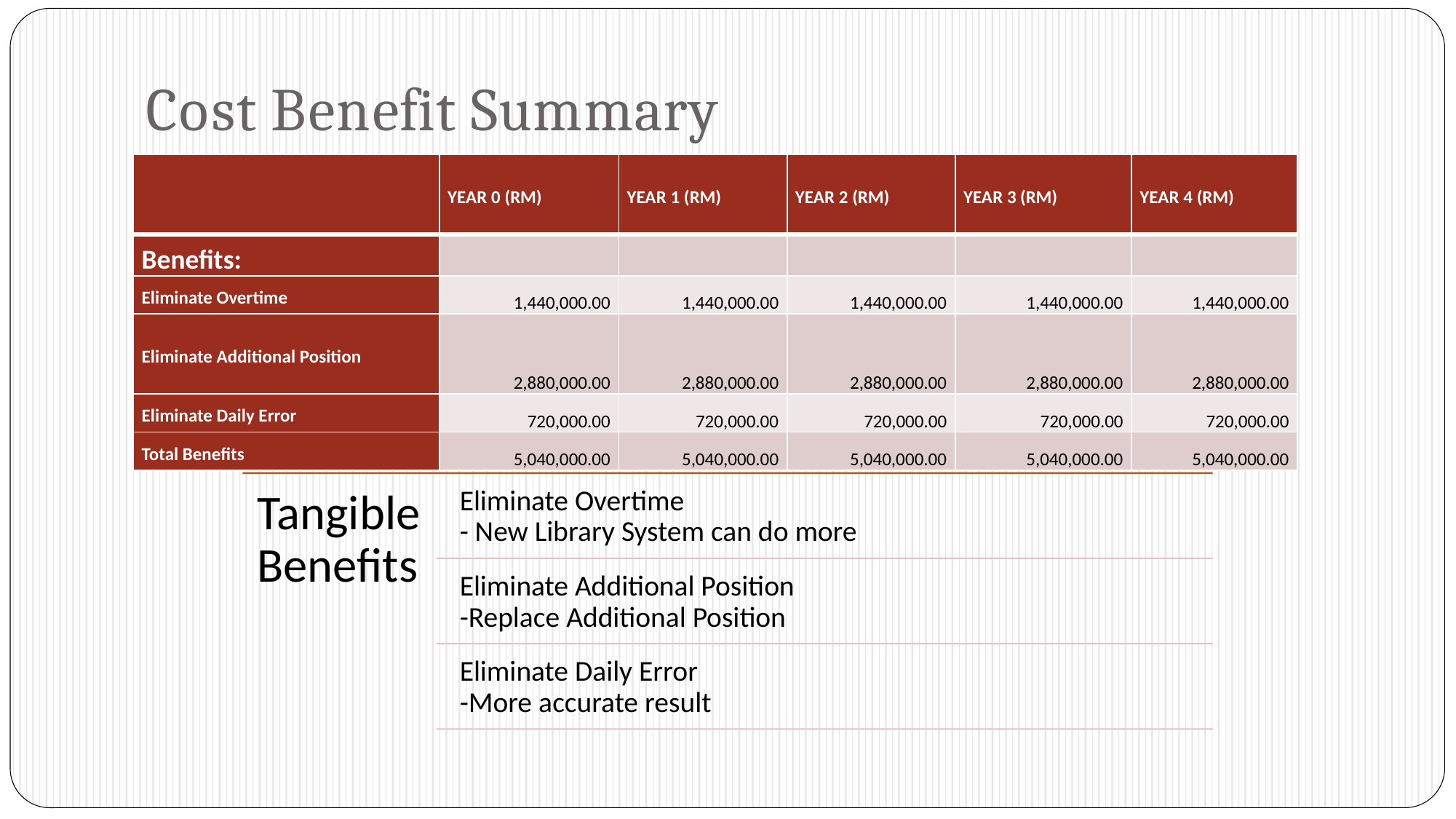

# Cost Benefit Summary
|  | YEAR 0 (RM) | YEAR 1 (RM) | YEAR 2 (RM) | YEAR 3 (RM) | YEAR 4 (RM) |
| --- | --- | --- | --- | --- | --- |
| Benefits: |  |  |  |  |  |
| Eliminate Overtime | 1,440,000.00 | 1,440,000.00 | 1,440,000.00 | 1,440,000.00 | 1,440,000.00 |
| Eliminate Additional Position | 2,880,000.00 | 2,880,000.00 | 2,880,000.00 | 2,880,000.00 | 2,880,000.00 |
| Eliminate Daily Error | 720,000.00 | 720,000.00 | 720,000.00 | 720,000.00 | 720,000.00 |
| Total Benefits | 5,040,000.00 | 5,040,000.00 | 5,040,000.00 | 5,040,000.00 | 5,040,000.00 |
Tangible Benefits
Eliminate Overtime
- New Library System can do more
Eliminate Additional Position
-Replace Additional Position
Eliminate Daily Error
-More accurate result